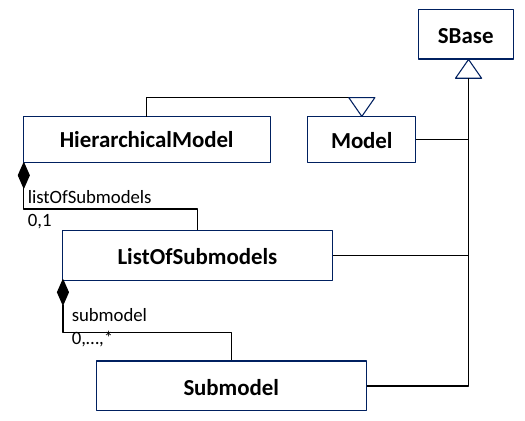

SBase

Model
HierarchicalModel

listOfSubmodels
0,1
ListOfSubmodels

submodel
0,…,*
Submodel